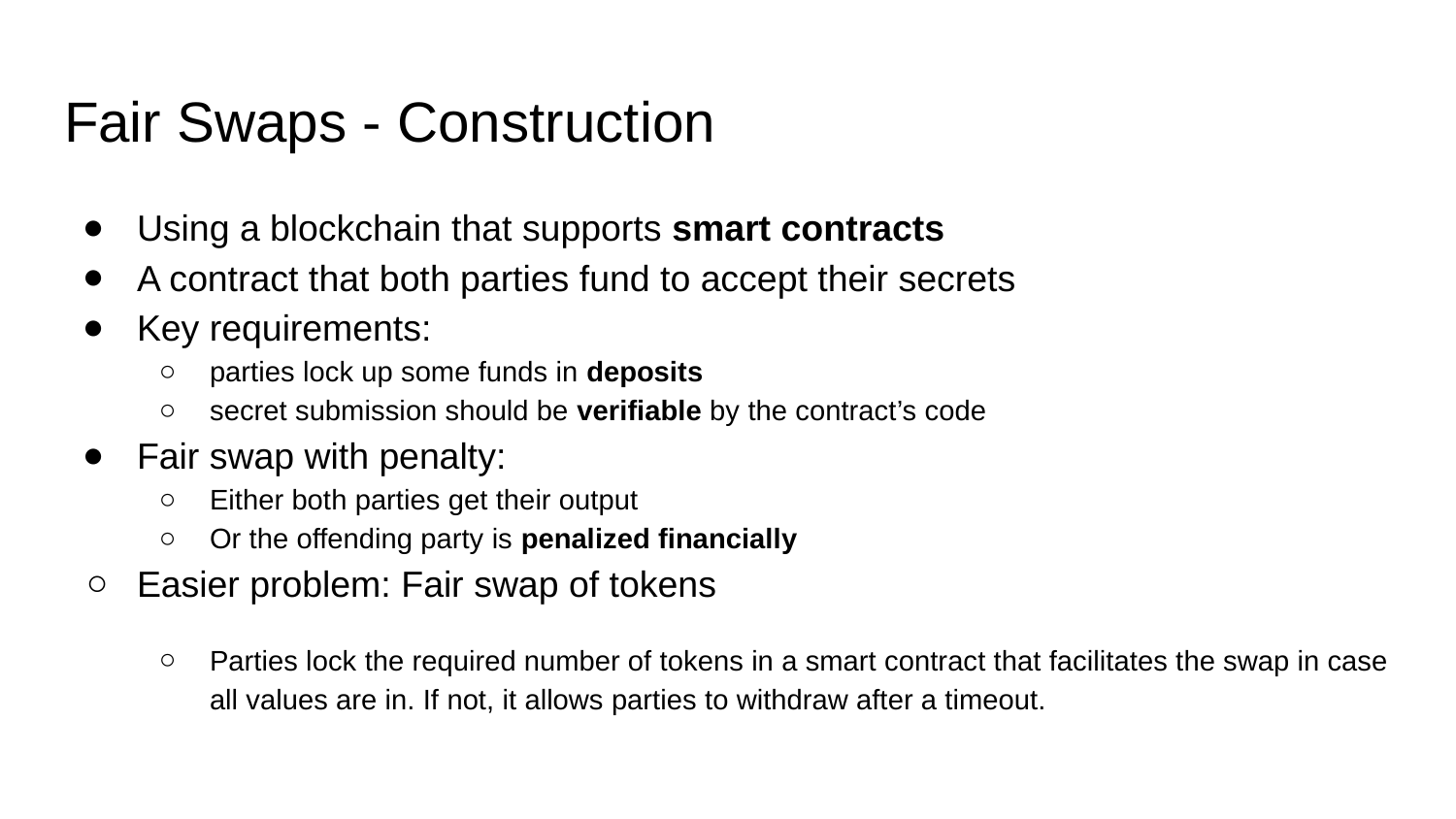

# Fair Swaps - Construction
Using a blockchain that supports smart contracts
A contract that both parties fund to accept their secrets
Key requirements:
parties lock up some funds in deposits
secret submission should be verifiable by the contract’s code
Fair swap with penalty:
Either both parties get their output
Or the offending party is penalized financially
Easier problem: Fair swap of tokens
Parties lock the required number of tokens in a smart contract that facilitates the swap in case all values are in. If not, it allows parties to withdraw after a timeout.